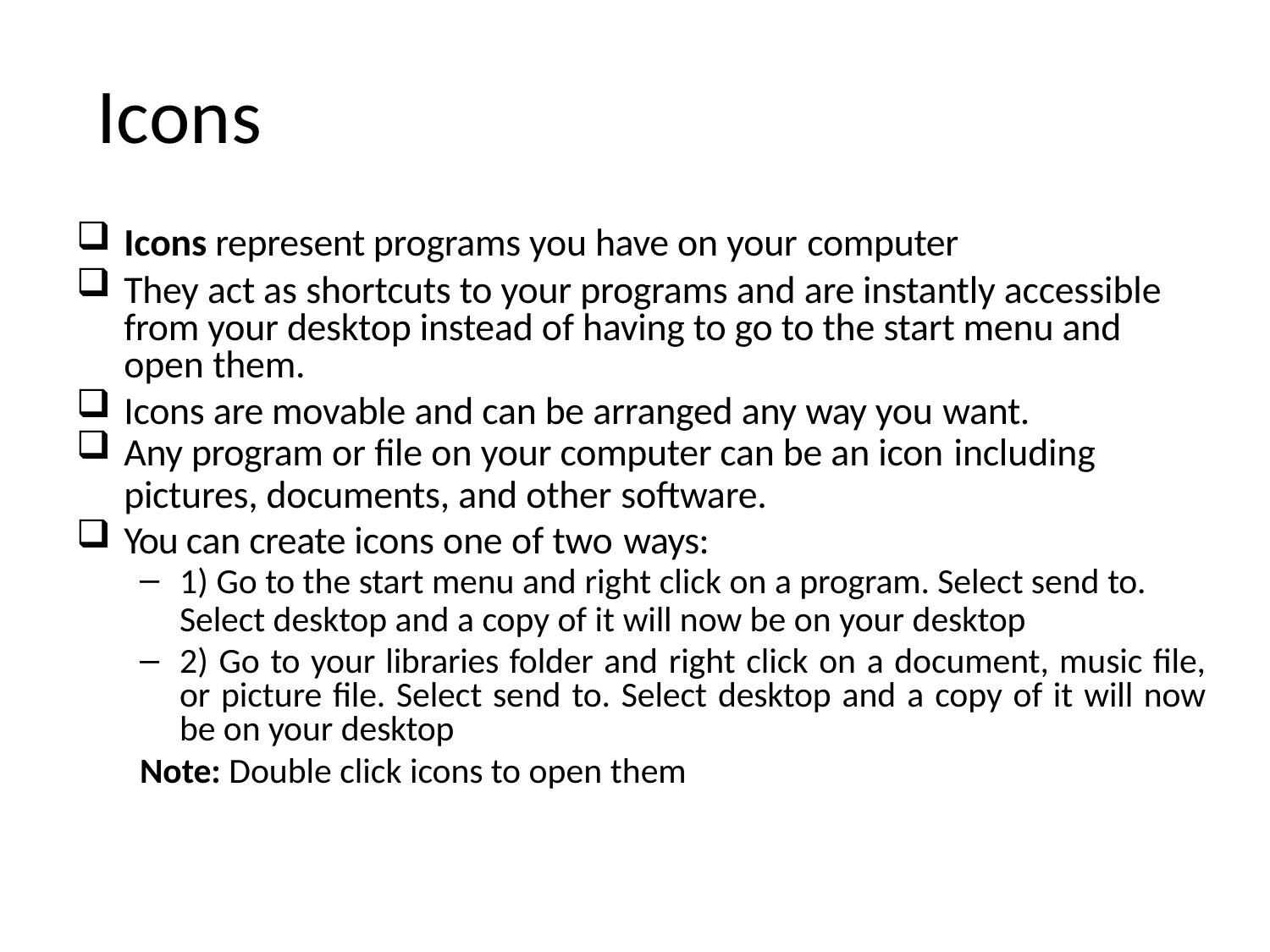

# Icons
Icons represent programs you have on your computer
They act as shortcuts to your programs and are instantly accessible  from your desktop instead of having to go to the start menu and  open them.
Icons are movable and can be arranged any way you want.
Any program or file on your computer can be an icon including
pictures, documents, and other software.
You can create icons one of two ways:
1) Go to the start menu and right click on a program. Select send to.
Select desktop and a copy of it will now be on your desktop
2) Go to your libraries folder and right click on a document, music file,  or picture file. Select send to. Select desktop and a copy of it will now  be on your desktop
Note: Double click icons to open them